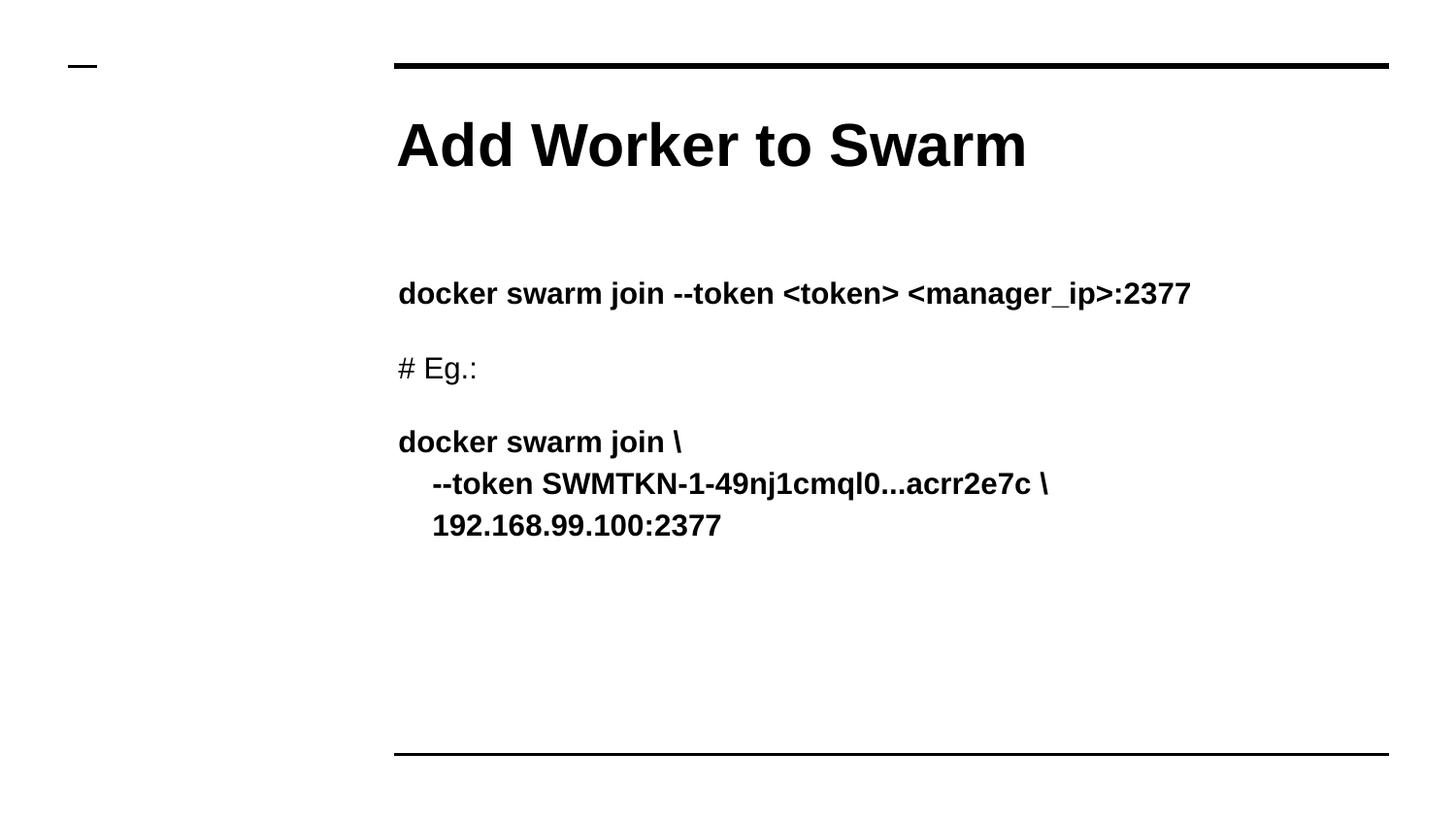

# Add Worker to Swarm
docker swarm join --token <token> <manager_ip>:2377
# Eg.:
docker swarm join \
    --token SWMTKN-1-49nj1cmql0...acrr2e7c \
    192.168.99.100:2377